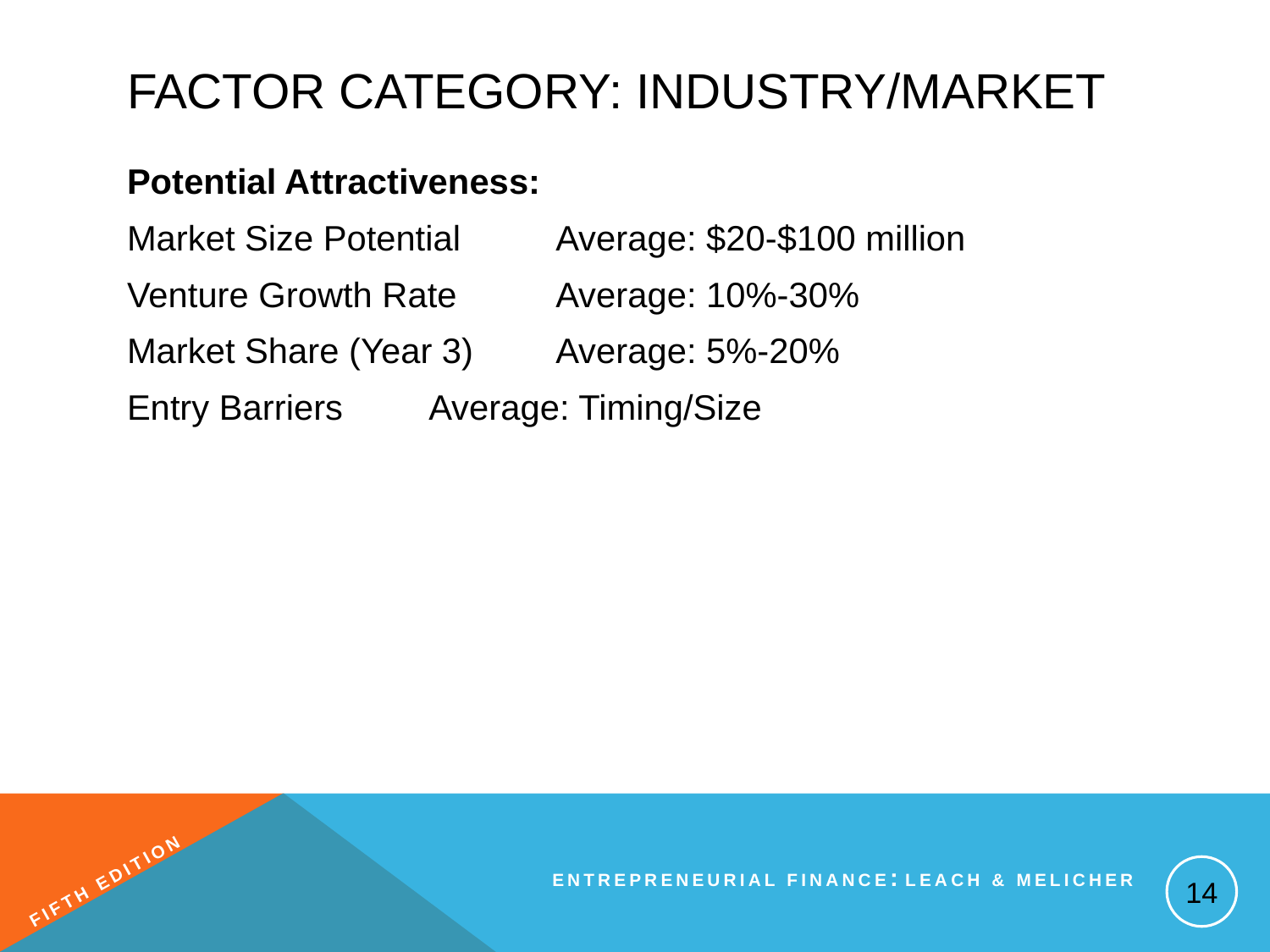

# Factor Category: Industry/Market
Potential Attractiveness:
Market Size Potential	Average: $20-$100 million
Venture Growth Rate	Average: 10%-30%
Market Share (Year 3)	Average: 5%-20%
Entry Barriers	Average: Timing/Size
14